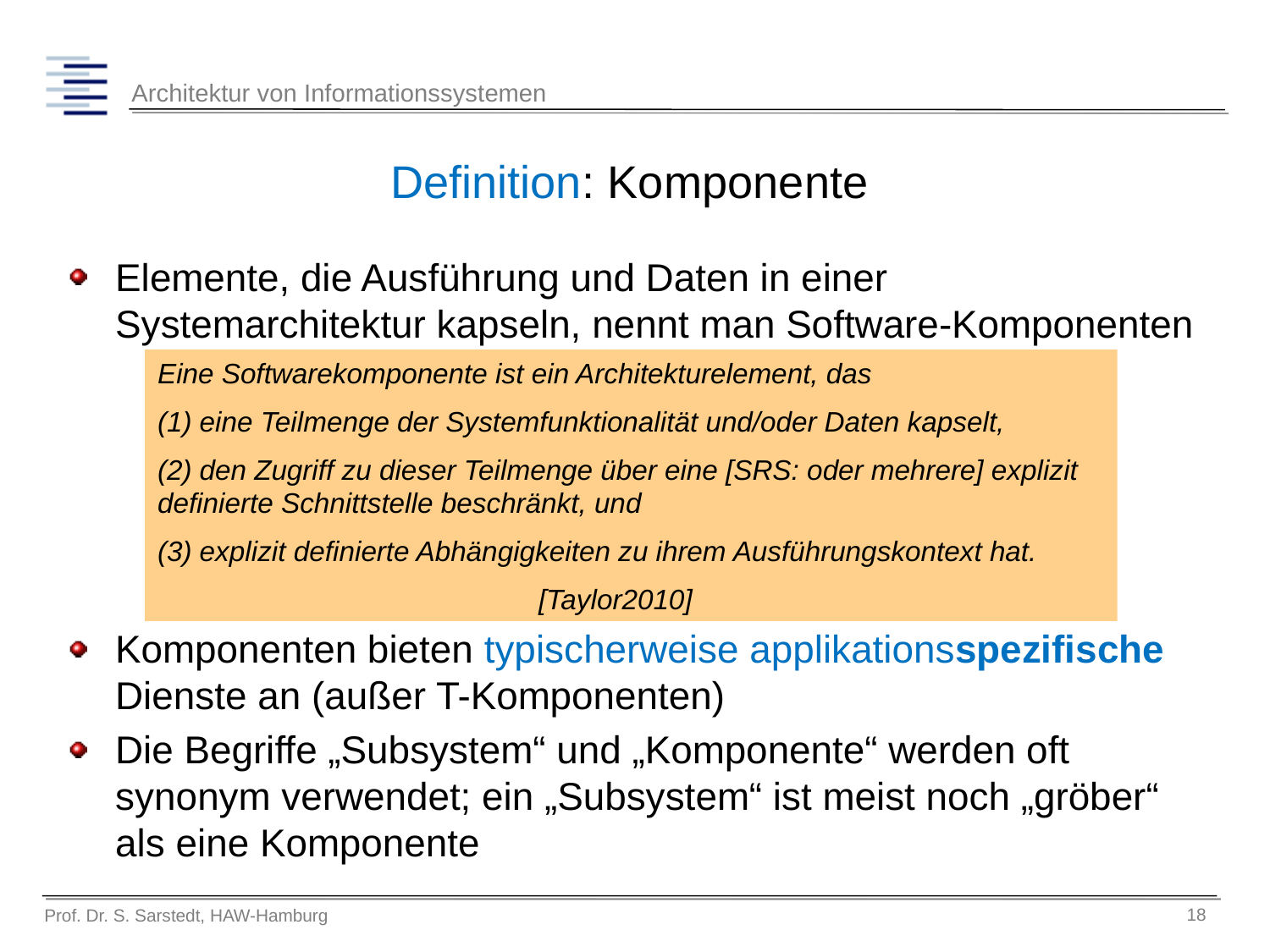

# Definition: Komponente
Elemente, die Ausführung und Daten in einer Systemarchitektur kapseln, nennt man Software-Komponenten

Komponenten bieten typischerweise applikationsspezifische Dienste an (außer T-Komponenten)
Die Begriffe „Subsystem“ und „Komponente“ werden oft synonym verwendet; ein „Subsystem“ ist meist noch „gröber“ als eine Komponente
Eine Softwarekomponente ist ein Architekturelement, das
(1) eine Teilmenge der Systemfunktionalität und/oder Daten kapselt,
(2) den Zugriff zu dieser Teilmenge über eine [SRS: oder mehrere] explizit definierte Schnittstelle beschränkt, und
(3) explizit definierte Abhängigkeiten zu ihrem Ausführungskontext hat.
			[Taylor2010]